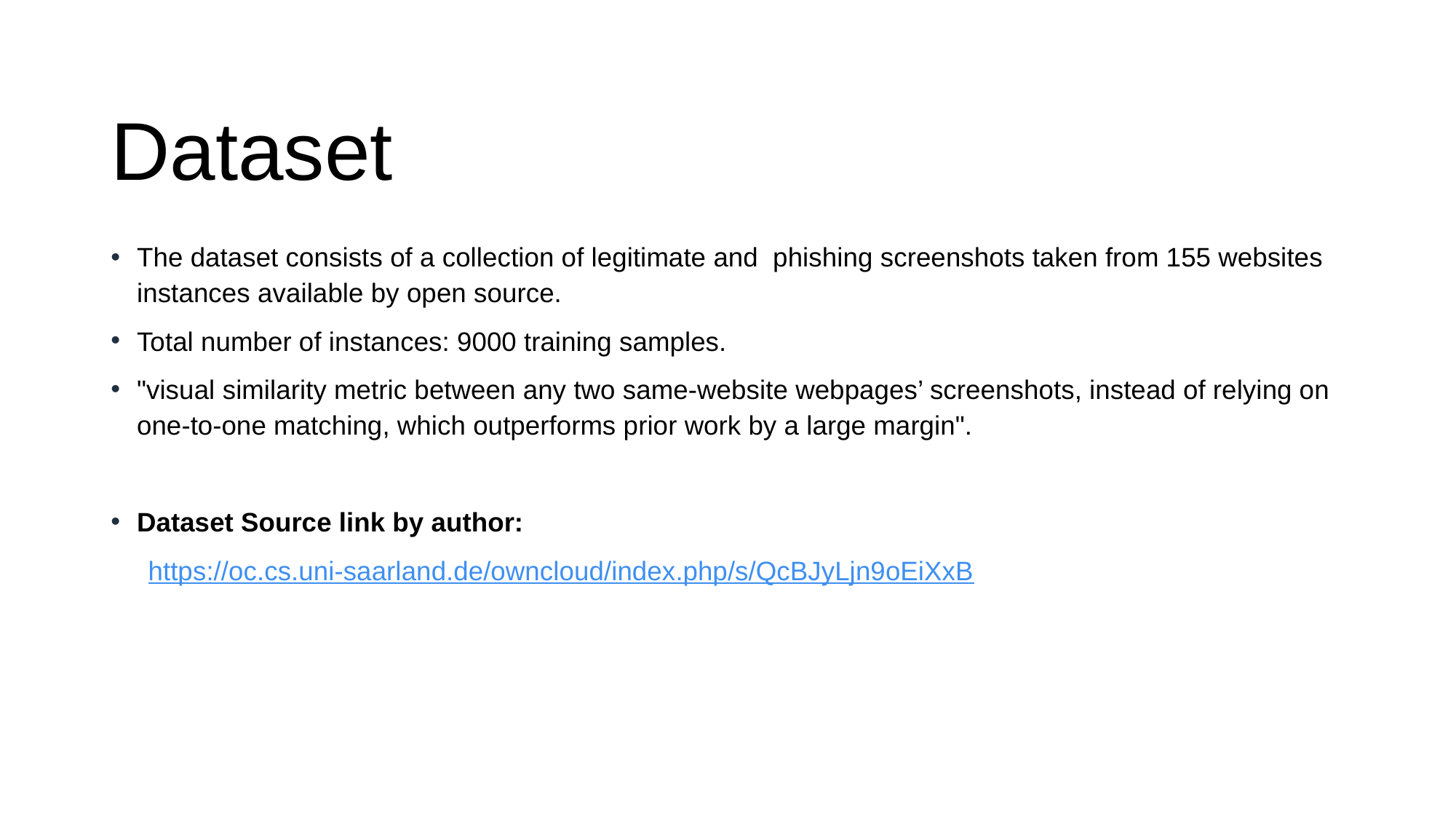

# Dataset
The dataset consists of a collection of legitimate and  phishing screenshots taken from 155 websites instances available by open source.
Total number of instances: 9000 training samples.
"visual similarity metric between any two same-website webpages’ screenshots, instead of relying on one-to-one matching, which outperforms prior work by a large margin".

Dataset Source link by author:
     https://oc.cs.uni-saarland.de/owncloud/index.php/s/QcBJyLjn9oEiXxB